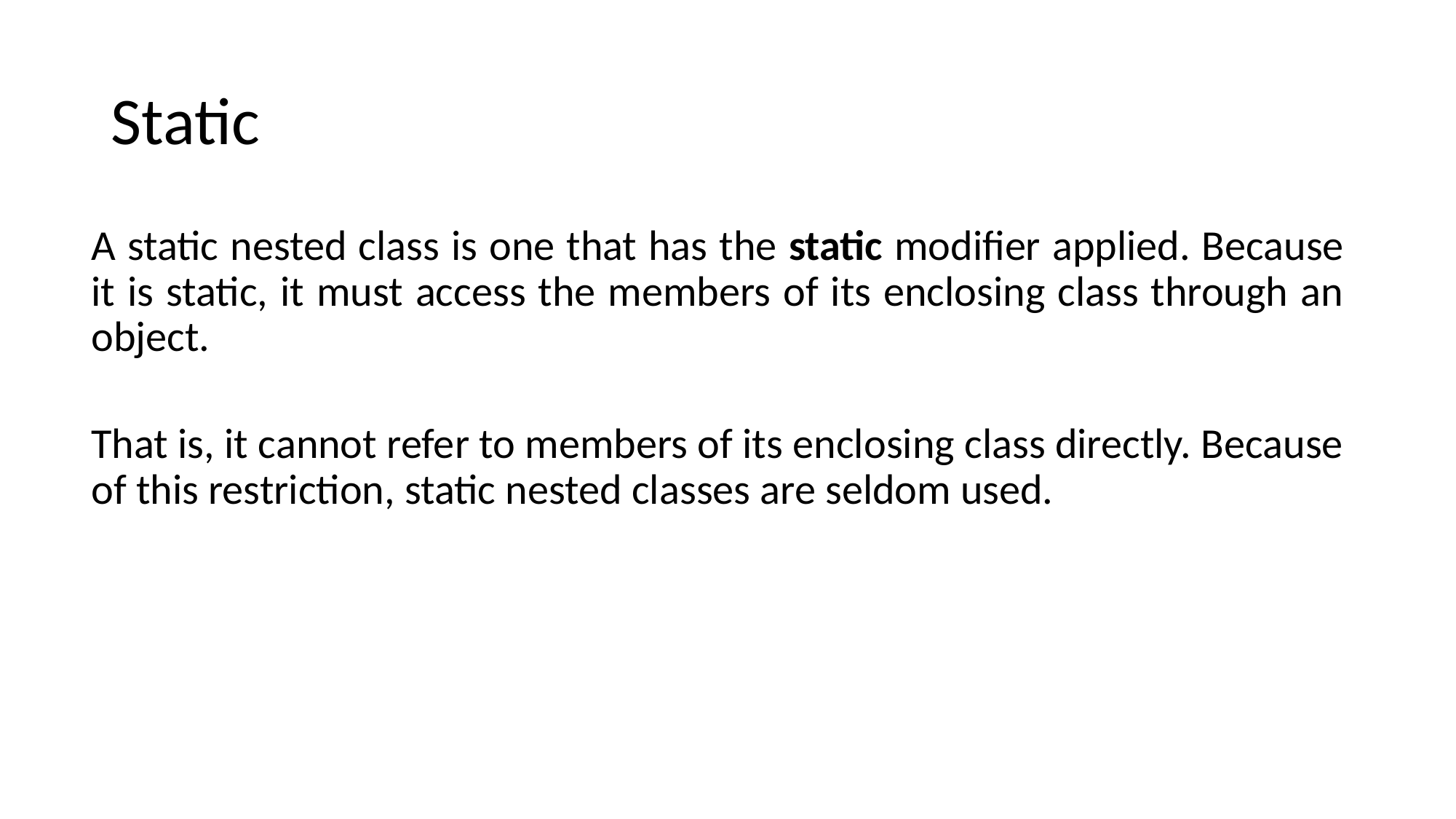

# Static
A static nested class is one that has the static modifier applied. Because it is static, it must access the members of its enclosing class through an object.

That is, it cannot refer to members of its enclosing class directly. Because of this restriction, static nested classes are seldom used.